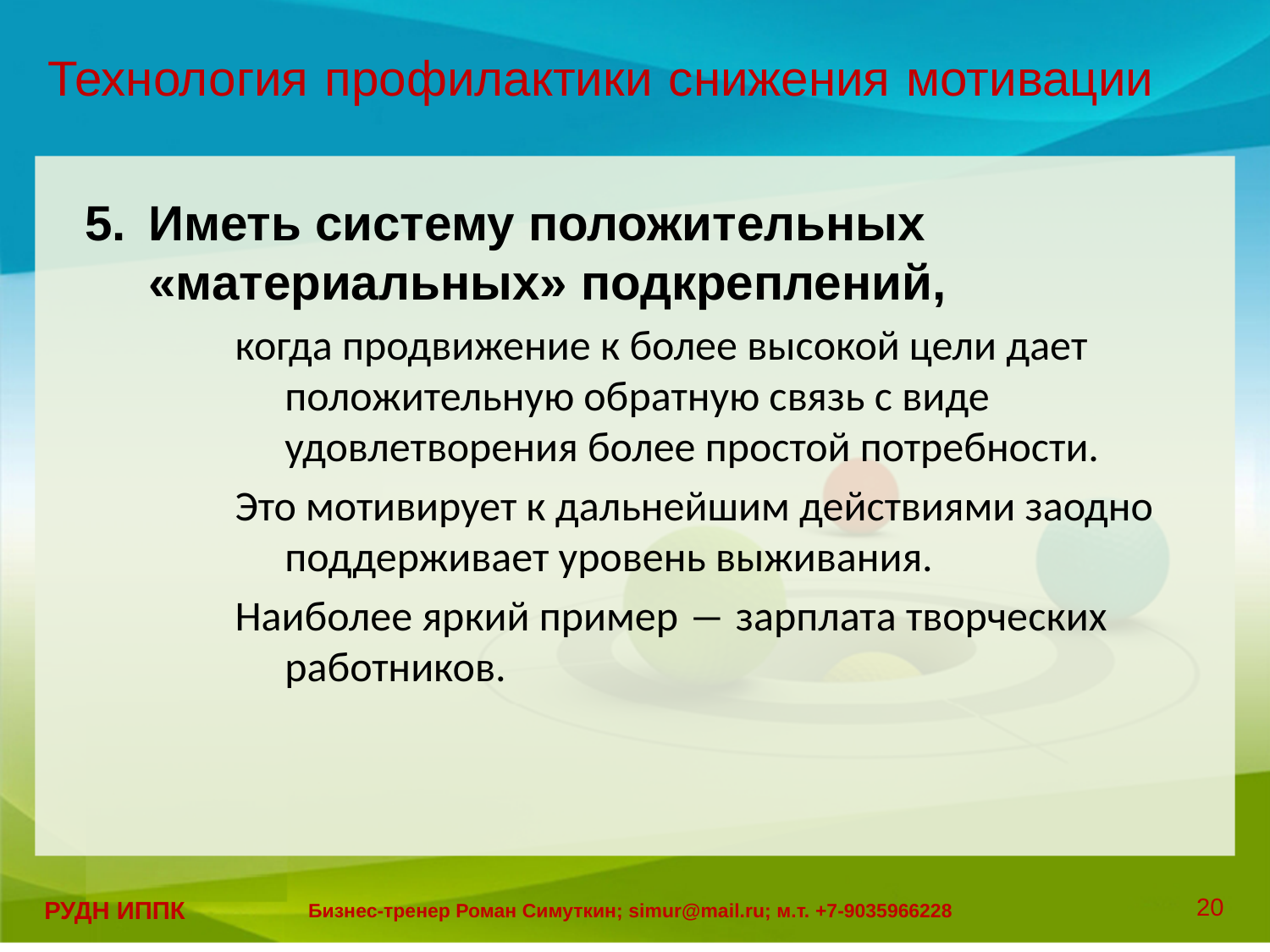

# Технология профилактики снижения мотивации
Иметь систему положительных «материальных» подкреплений,
когда продвижение к более высокой цели дает положительную обратную связь с виде удовлетворения более простой потребности.
Это мотивирует к дальнейшим действиями заодно поддерживает уровень выживания.
Наиболее яркий пример ― зарплата творческих работников.
20
РУДН ИППК
Бизнес-тренер Роман Симуткин; simur@mail.ru; м.т. +7-9035966228